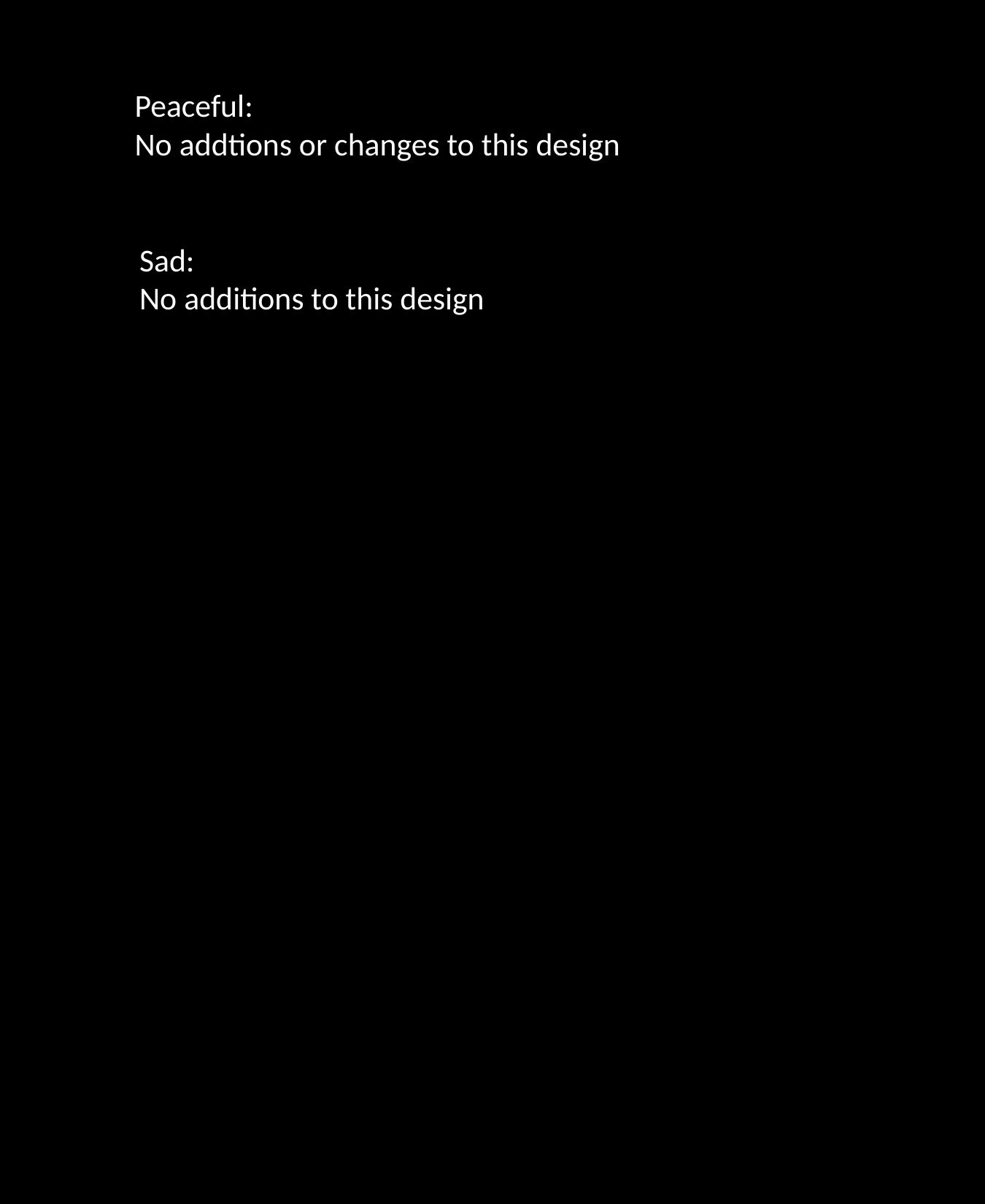

Peaceful:
No addtions or changes to this design
Sad:
No additions to this design